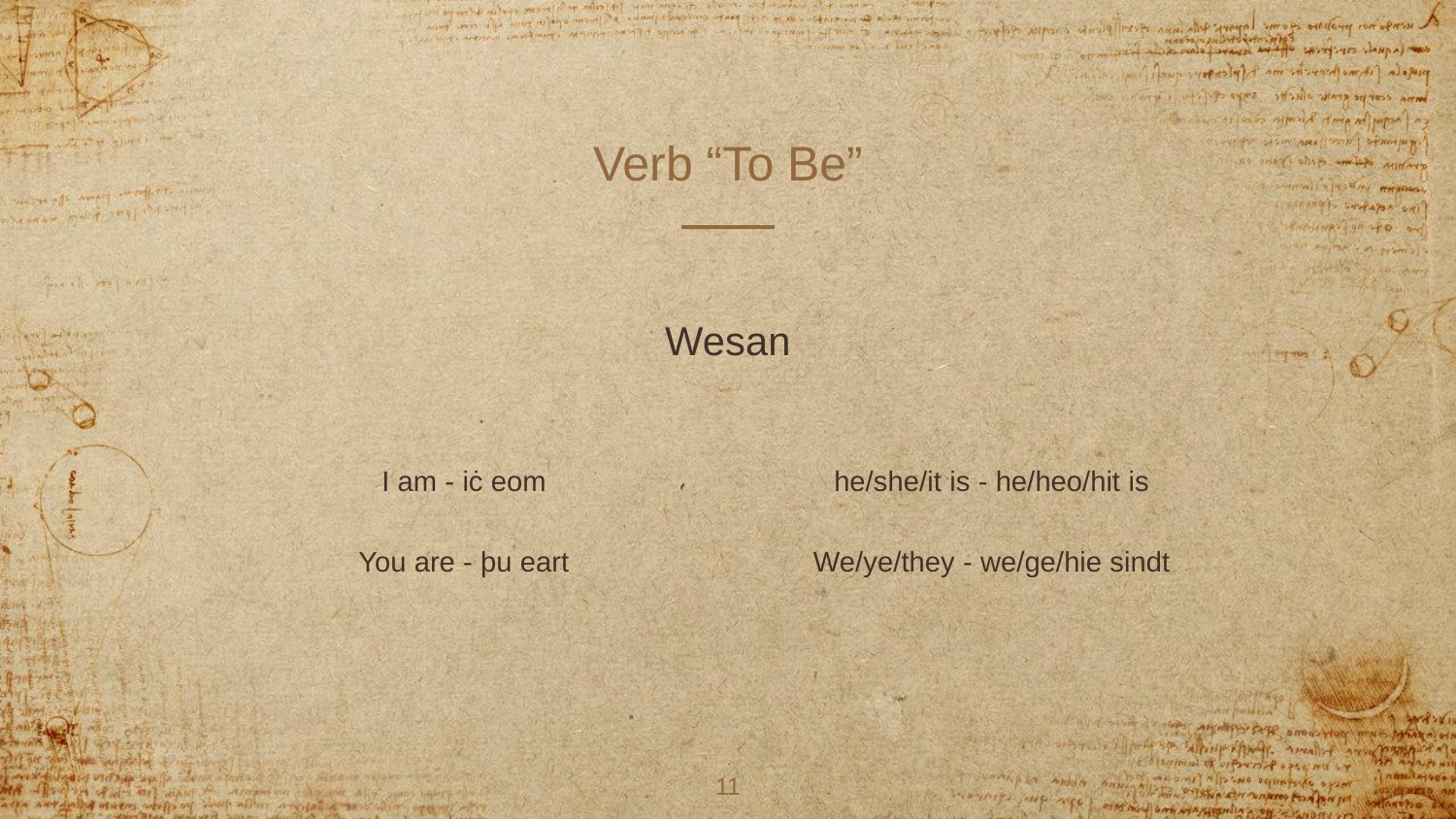

# Verb “To Be”
Wesan
I am - iċ eom
You are - þu eart
he/she/it is - he/heo/hit is
We/ye/they - we/ge/hie sindt
11